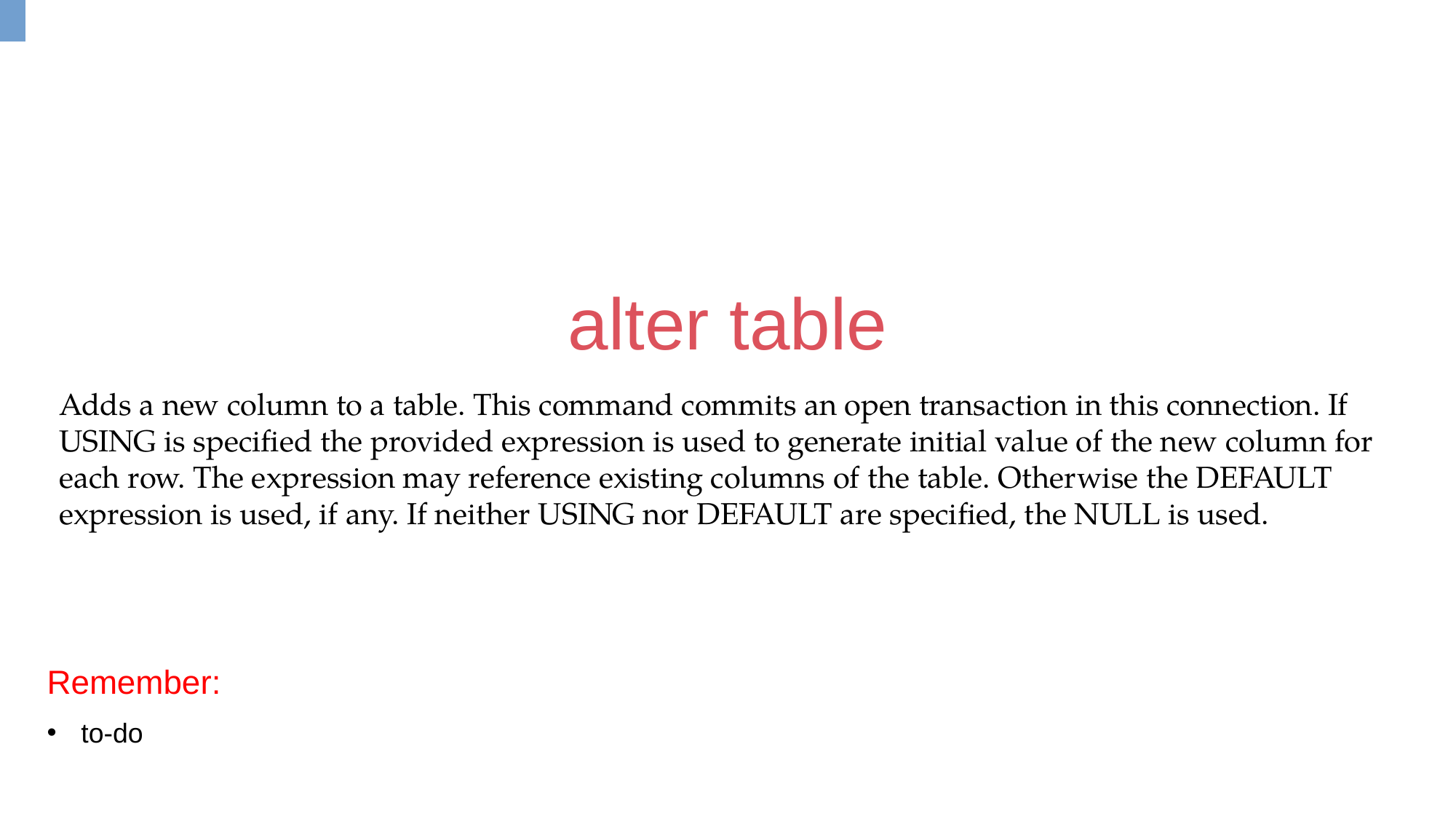

alter table
Adds a new column to a table. This command commits an open transaction in this connection. If USING is specified the provided expression is used to generate initial value of the new column for each row. The expression may reference existing columns of the table. Otherwise the DEFAULT expression is used, if any. If neither USING nor DEFAULT are specified, the NULL is used.
Remember:

to-do